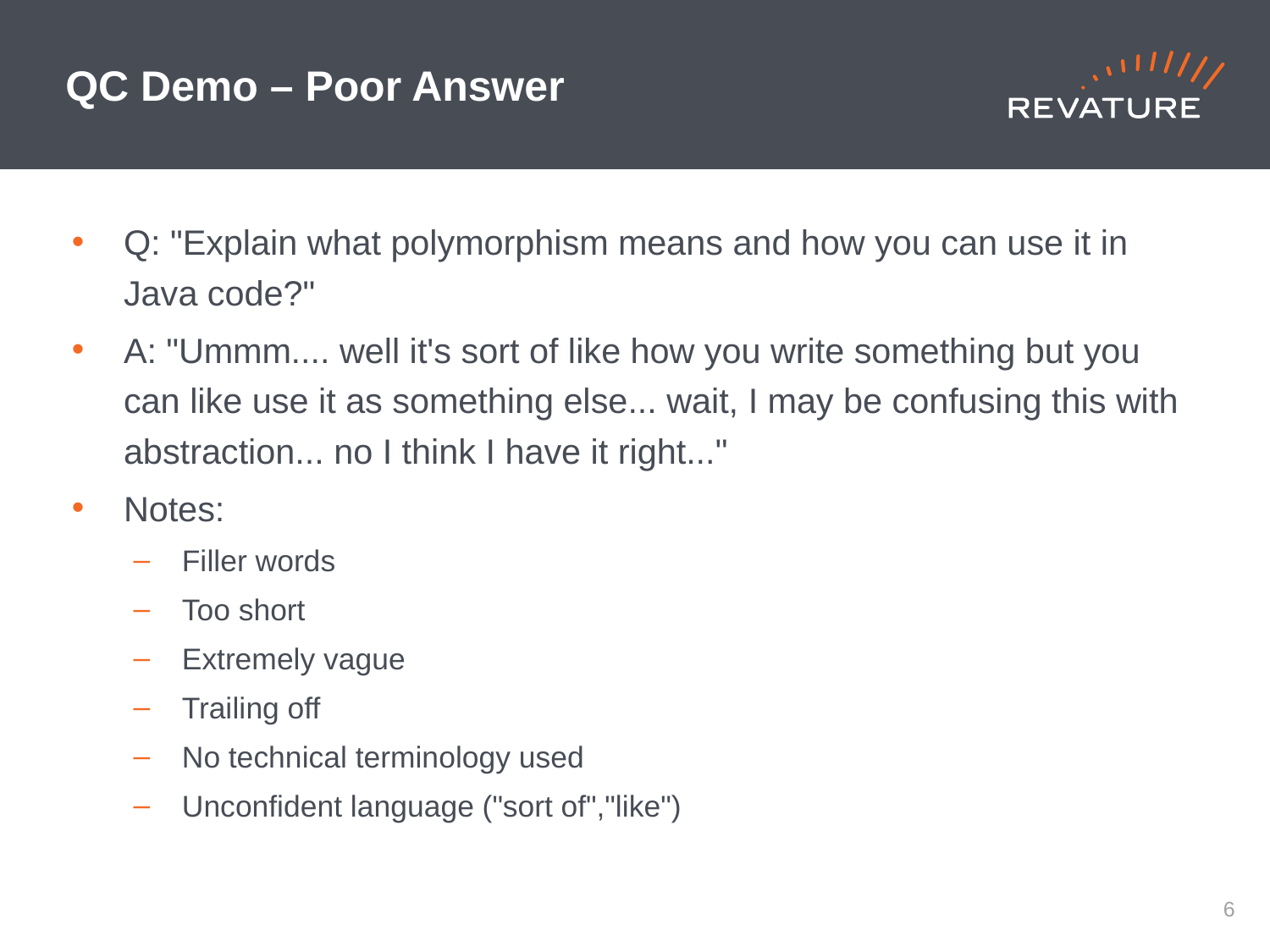

# QC Demo – Poor Answer
Q: "Explain what polymorphism means and how you can use it in Java code?"
A: "Ummm.... well it's sort of like how you write something but you can like use it as something else... wait, I may be confusing this with abstraction... no I think I have it right..."
Notes:
Filler words
Too short
Extremely vague
Trailing off
No technical terminology used
Unconfident language ("sort of","like")

6